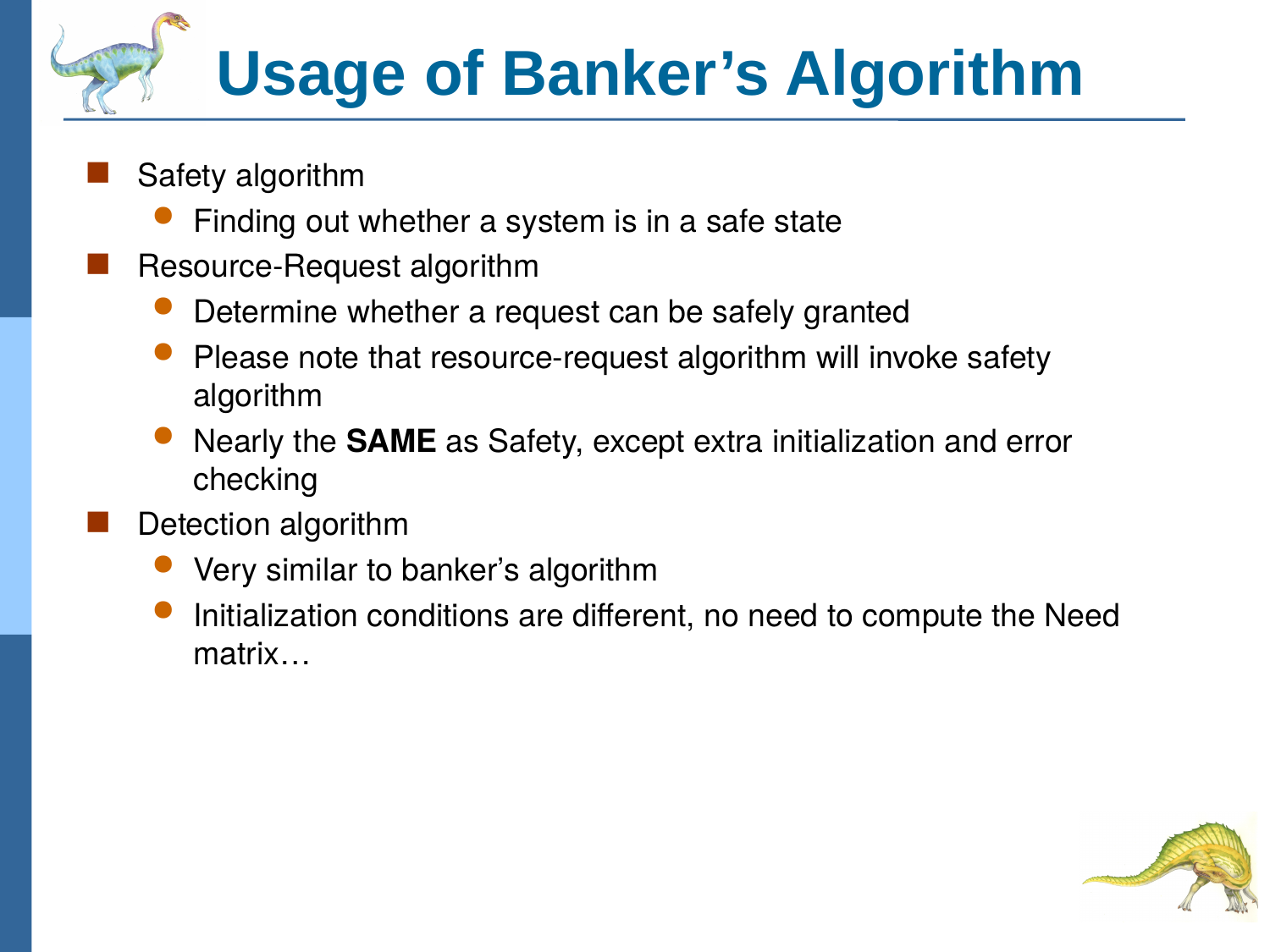

# Usage of Banker’s Algorithm
Safety algorithm
Finding out whether a system is in a safe state
Resource-Request algorithm
Determine whether a request can be safely granted
Please note that resource-request algorithm will invoke safety algorithm
Nearly the SAME as Safety, except extra initialization and error checking
Detection algorithm
Very similar to banker’s algorithm
Initialization conditions are different, no need to compute the Need matrix…